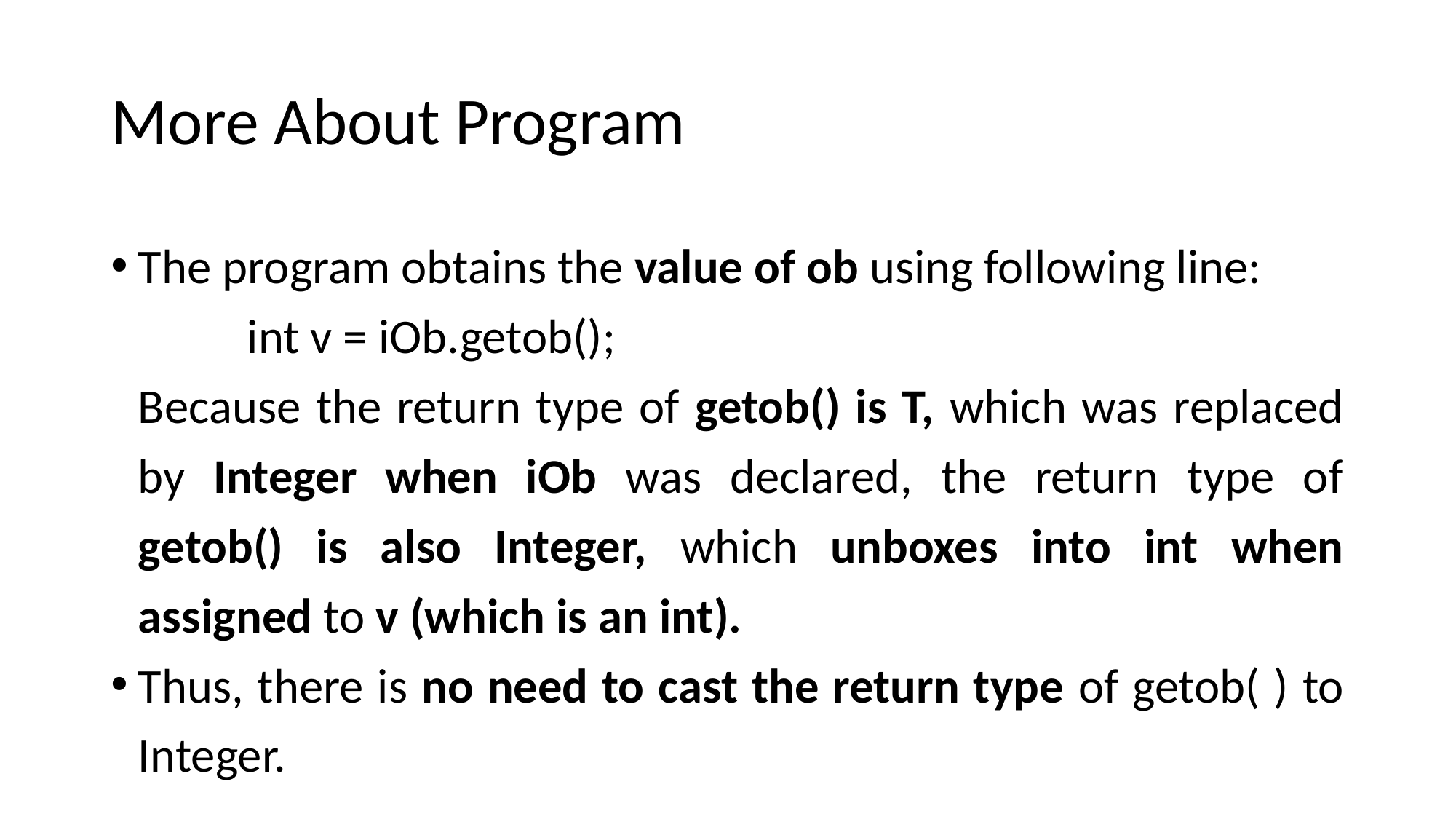

# More About Program
The program obtains the value of ob using following line:
		int v = iOb.getob();
	Because the return type of getob() is T, which was replaced by Integer when iOb was declared, the return type of getob() is also Integer, which unboxes into int when assigned to v (which is an int).
Thus, there is no need to cast the return type of getob( ) to Integer.